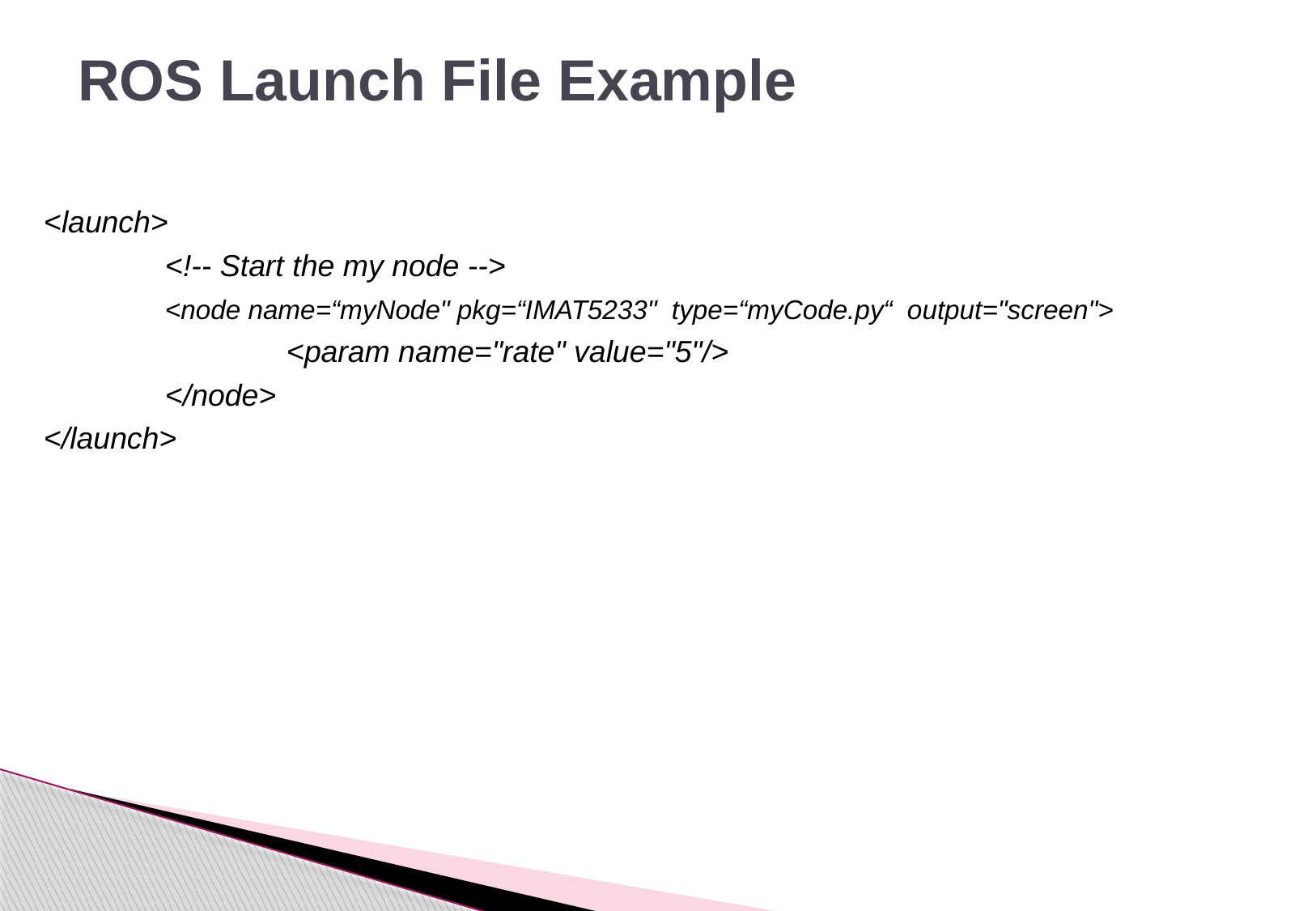

# ROS Launch File Example
<launch>
	<!-- Start the my node -->
	<node name=“myNode" pkg=“IMAT5233"  type=“myCode.py“  output="screen">
		<param name="rate" value="5"/>
	</node>
</launch>